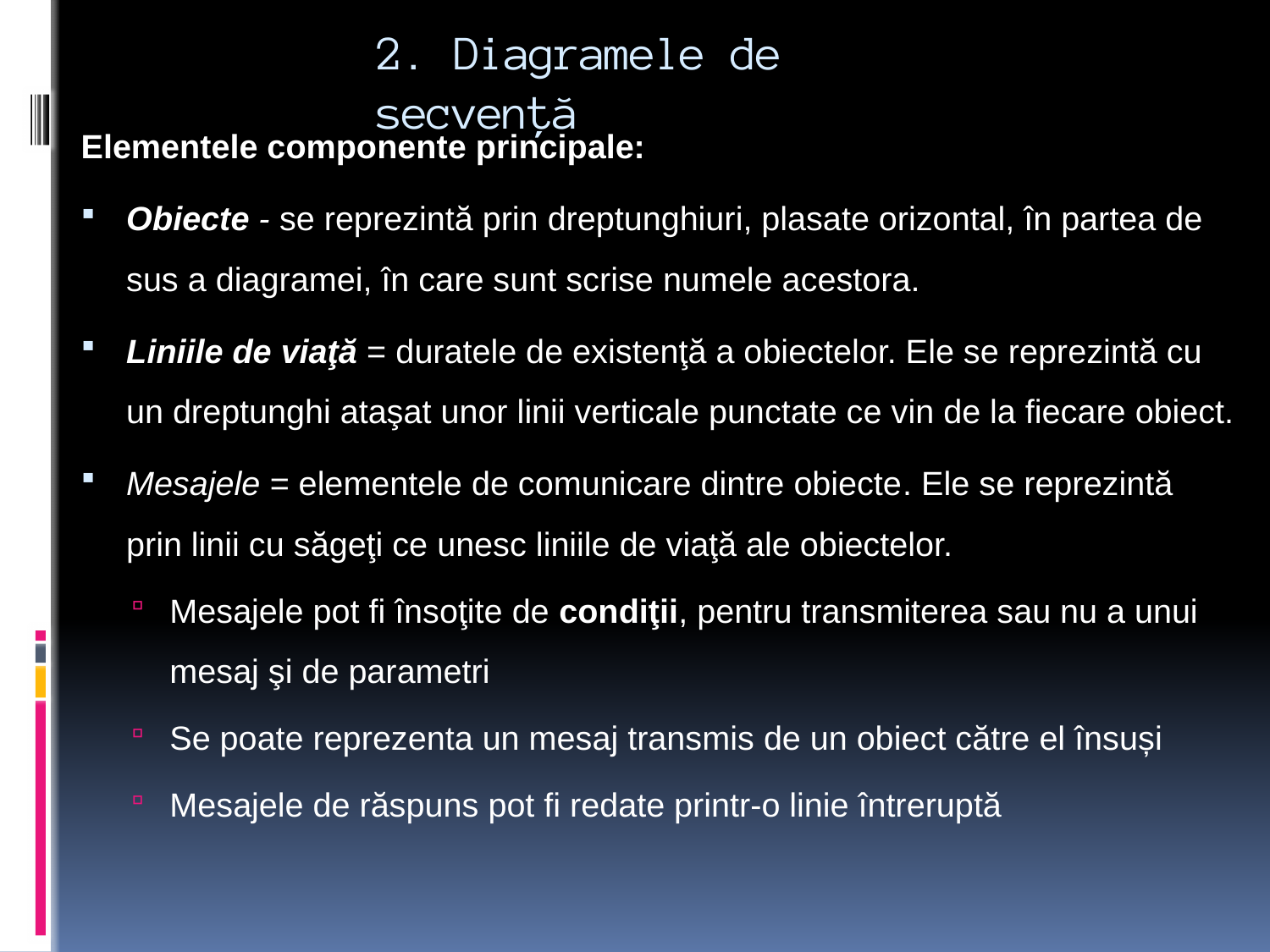

# 2. Diagramele de secvenţă
Elementele componente principale:
Obiecte - se reprezintă prin dreptunghiuri, plasate orizontal, în partea de sus a diagramei, în care sunt scrise numele acestora.
Liniile de viaţă = duratele de existenţă a obiectelor. Ele se reprezintă cu un dreptunghi ataşat unor linii verticale punctate ce vin de la fiecare obiect.
Mesajele = elementele de comunicare dintre obiecte. Ele se reprezintă prin linii cu săgeţi ce unesc liniile de viaţă ale obiectelor.
Mesajele pot fi însoţite de condiţii, pentru transmiterea sau nu a unui mesaj şi de parametri
Se poate reprezenta un mesaj transmis de un obiect către el însuși
Mesajele de răspuns pot fi redate printr-o linie întreruptă